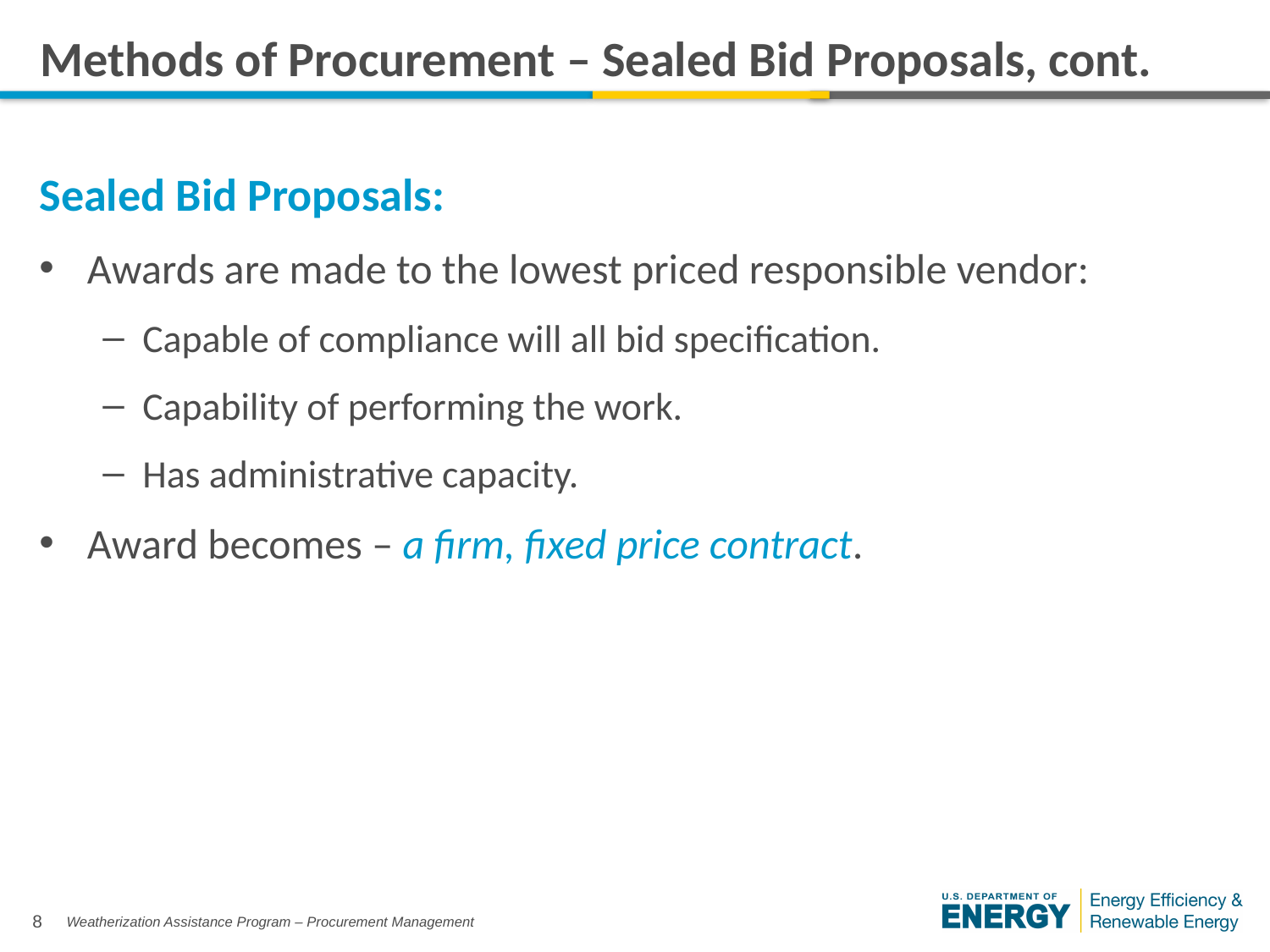

# Methods of Procurement – Sealed Bid Proposals, cont.
Sealed Bid Proposals:
Awards are made to the lowest priced responsible vendor:
Capable of compliance will all bid specification.
Capability of performing the work.
Has administrative capacity.
Award becomes – a firm, fixed price contract.